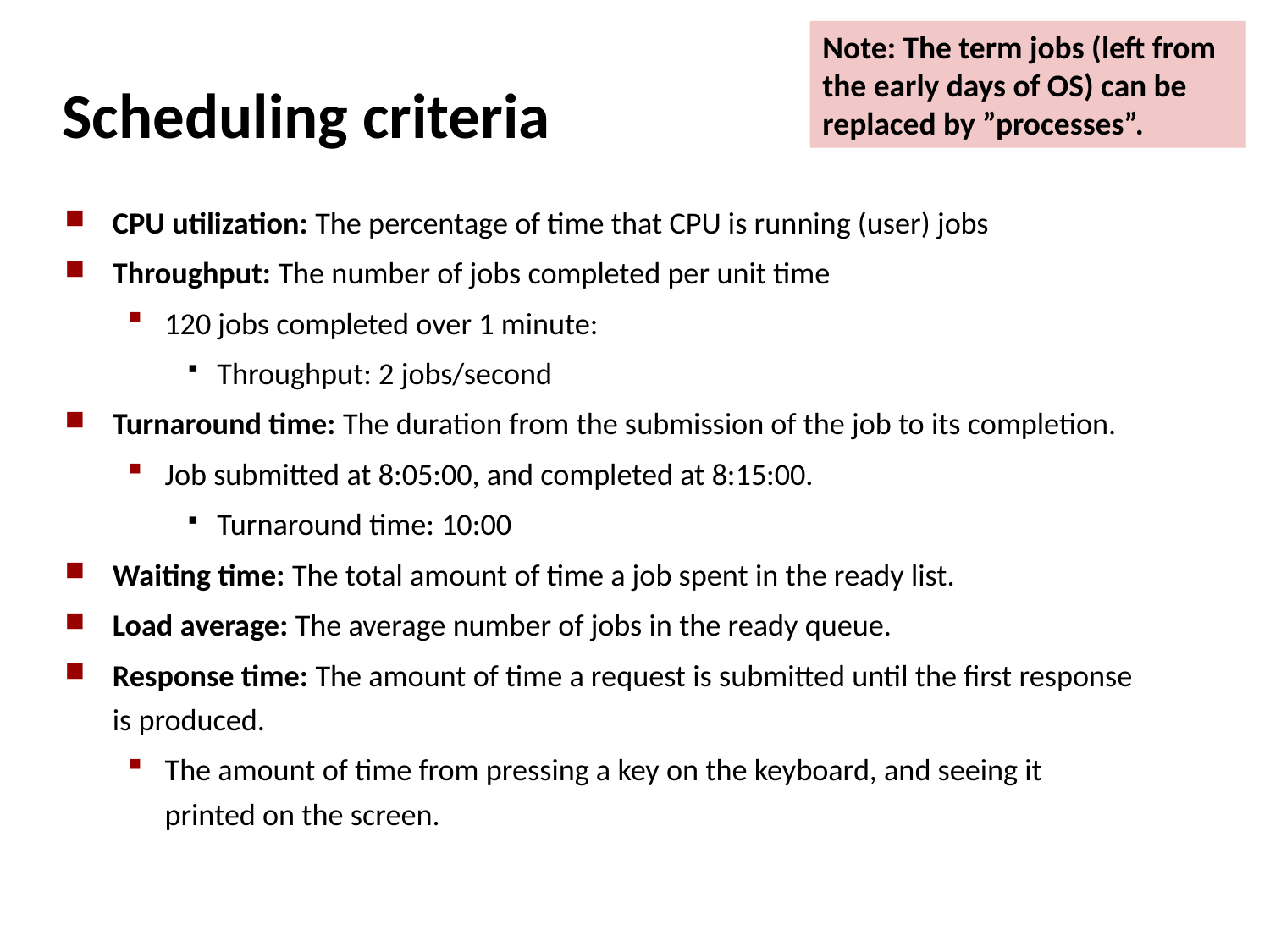

Note: The term jobs (left from the early days of OS) can be replaced by ”processes”.
# Scheduling criteria
CPU utilization: The percentage of time that CPU is running (user) jobs
Throughput: The number of jobs completed per unit time
120 jobs completed over 1 minute:
Throughput: 2 jobs/second
Turnaround time: The duration from the submission of the job to its completion.
Job submitted at 8:05:00, and completed at 8:15:00.
Turnaround time: 10:00
Waiting time: The total amount of time a job spent in the ready list.
Load average: The average number of jobs in the ready queue.
Response time: The amount of time a request is submitted until the first response is produced.
The amount of time from pressing a key on the keyboard, and seeing it printed on the screen.